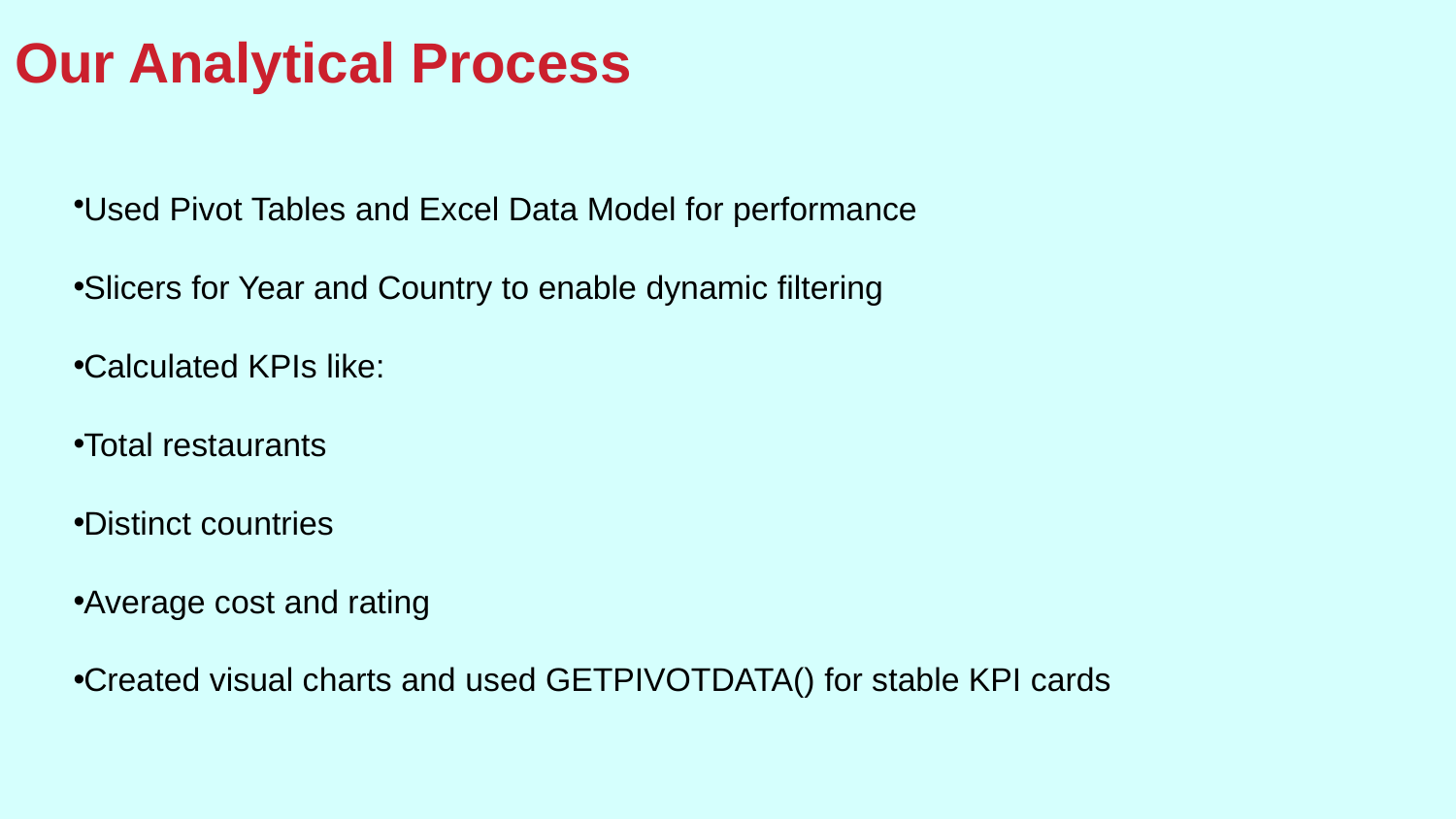

# Our Analytical Process
Used Pivot Tables and Excel Data Model for performance

Slicers for Year and Country to enable dynamic filtering

Calculated KPIs like:

Total restaurants

Distinct countries

Average cost and rating

Created visual charts and used GETPIVOTDATA() for stable KPI cards